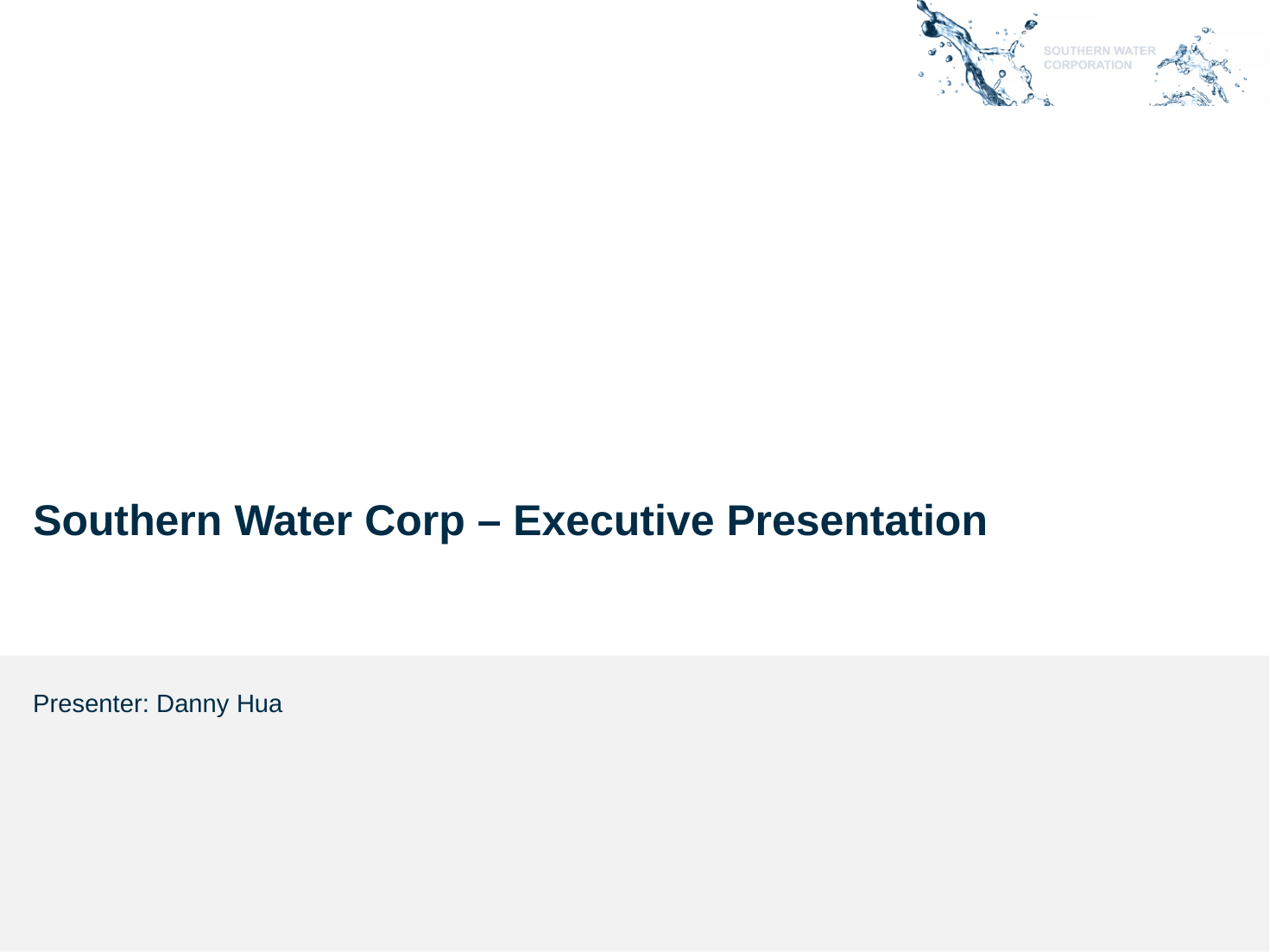

# Southern Water Corp – Executive Presentation
Presenter: Danny Hua